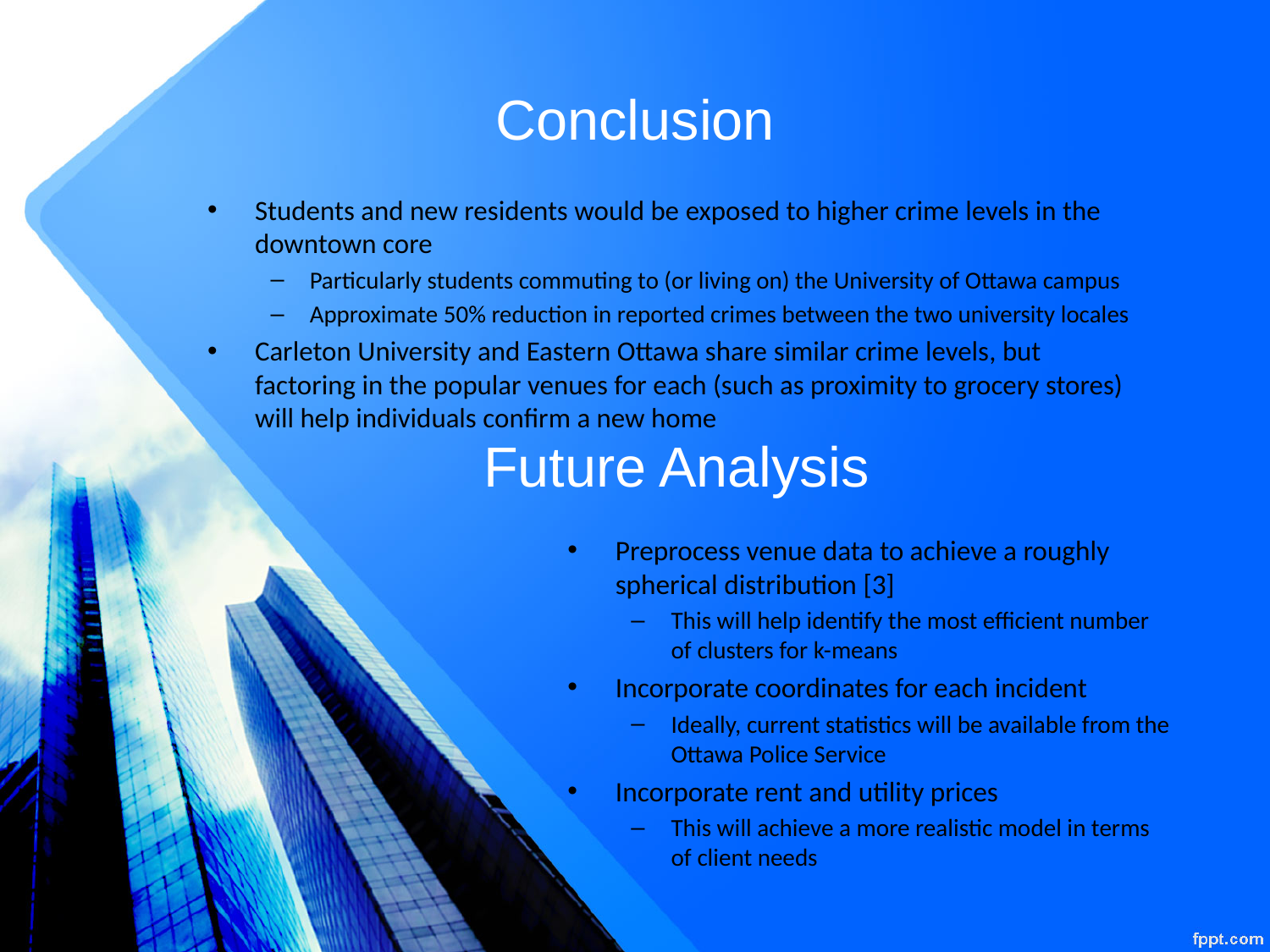

# Conclusion
Students and new residents would be exposed to higher crime levels in the downtown core
Particularly students commuting to (or living on) the University of Ottawa campus
Approximate 50% reduction in reported crimes between the two university locales
Carleton University and Eastern Ottawa share similar crime levels, but factoring in the popular venues for each (such as proximity to grocery stores) will help individuals confirm a new home
Future Analysis
Preprocess venue data to achieve a roughly spherical distribution [3]
This will help identify the most efficient number of clusters for k-means
Incorporate coordinates for each incident
Ideally, current statistics will be available from the Ottawa Police Service
Incorporate rent and utility prices
This will achieve a more realistic model in terms of client needs